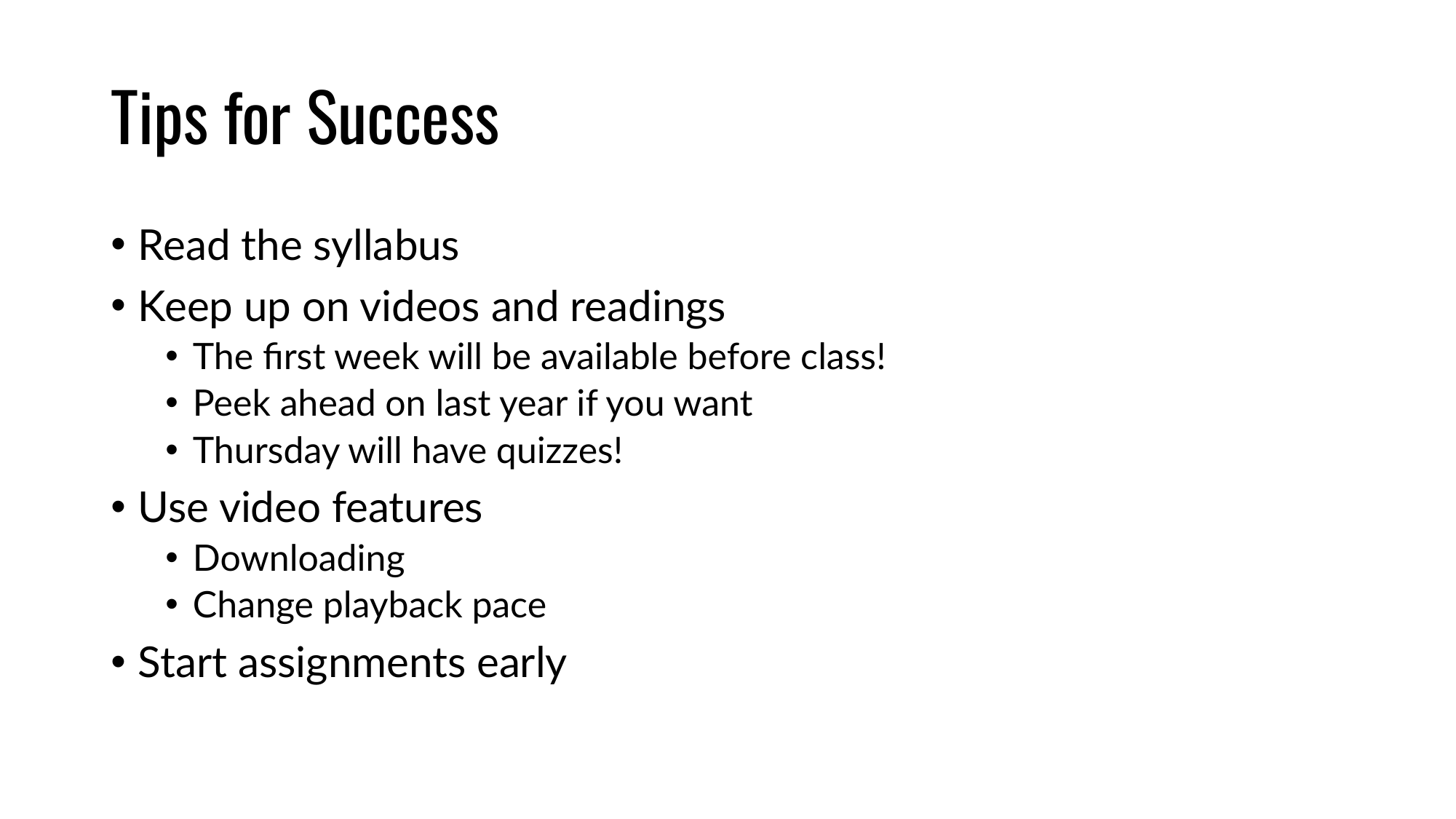

# Tips for Success
Read the syllabus
Keep up on videos and readings
The first week will be available before class!
Peek ahead on last year if you want
Thursday will have quizzes!
Use video features
Downloading
Change playback pace
Start assignments early